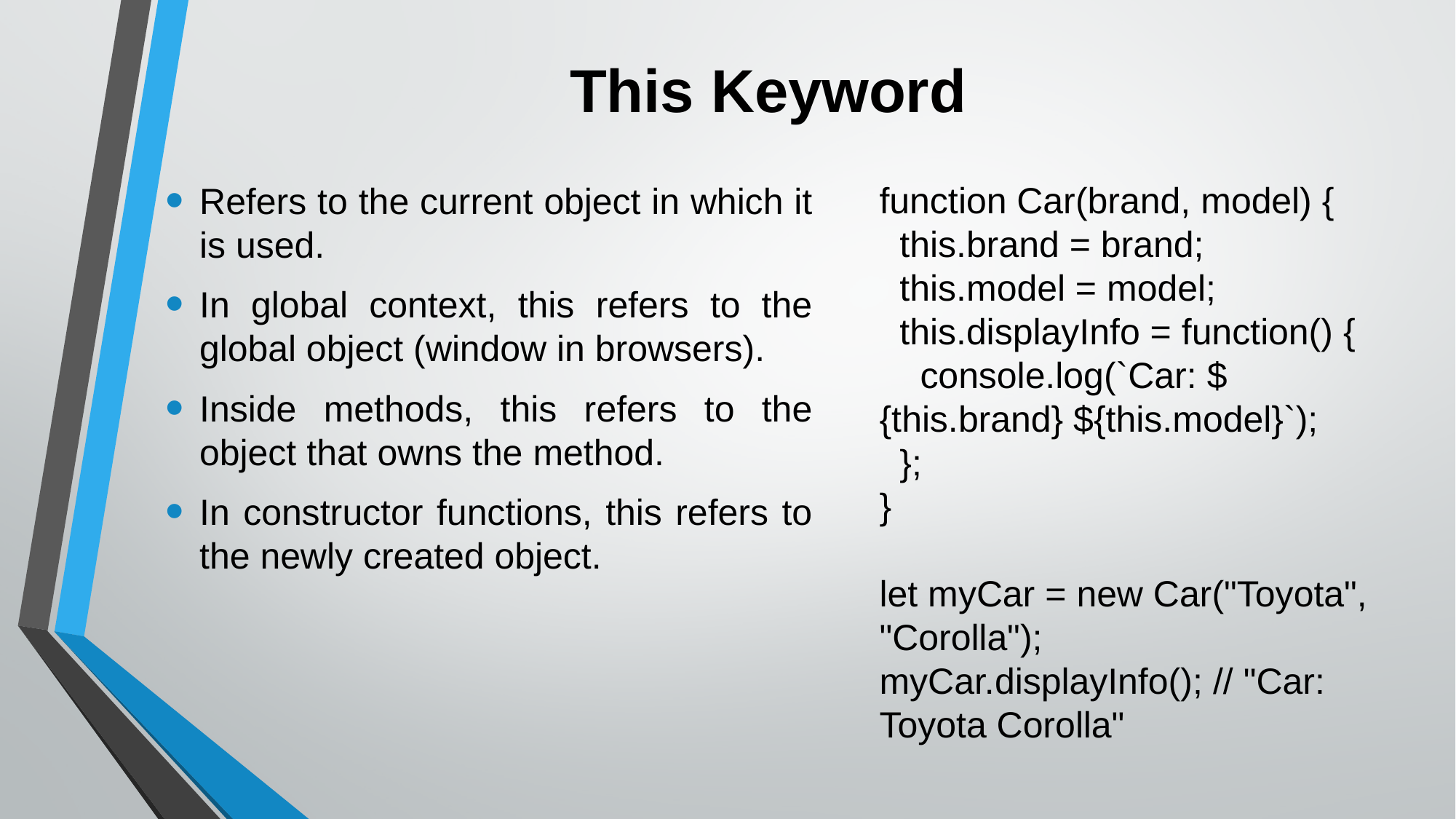

# This Keyword
Refers to the current object in which it is used.
In global context, this refers to the global object (window in browsers).
Inside methods, this refers to the object that owns the method.
In constructor functions, this refers to the newly created object.

function Car(brand, model) {
  this.brand = brand;
  this.model = model;
  this.displayInfo = function() {
    console.log(`Car: ${this.brand} ${this.model}`);
  };
}

let myCar = new Car("Toyota", "Corolla");
myCar.displayInfo(); // "Car: Toyota Corolla"